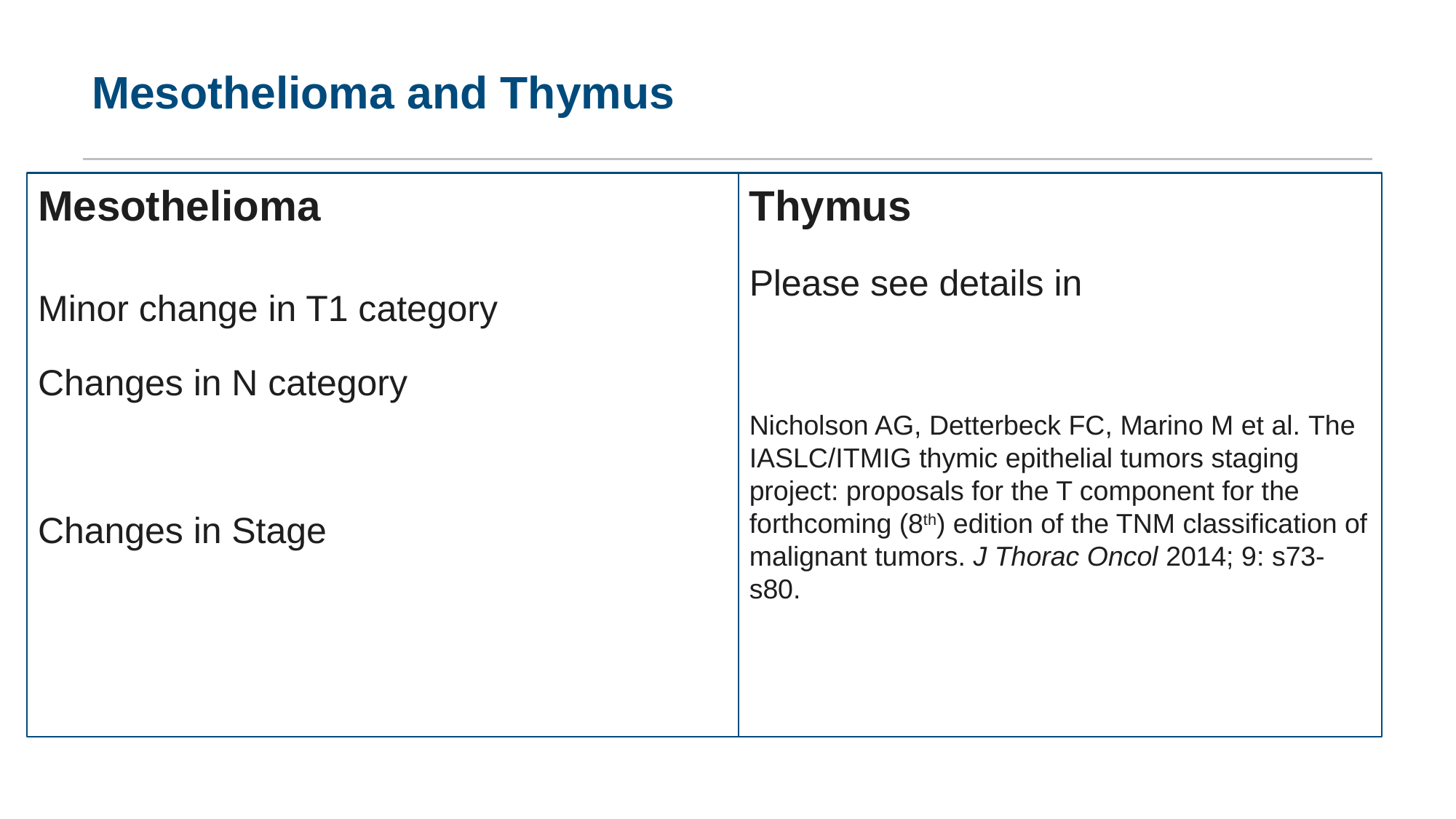

# Mesothelioma and Thymus
Mesothelioma
Minor change in T1 category
Changes in N category

Changes in Stage
Thymus
Please see details in

Nicholson AG, Detterbeck FC, Marino M et al. The IASLC/ITMIG thymic epithelial tumors staging project: proposals for the T component for the forthcoming (8th) edition of the TNM classification of malignant tumors. J Thorac Oncol 2014; 9: s73-s80.